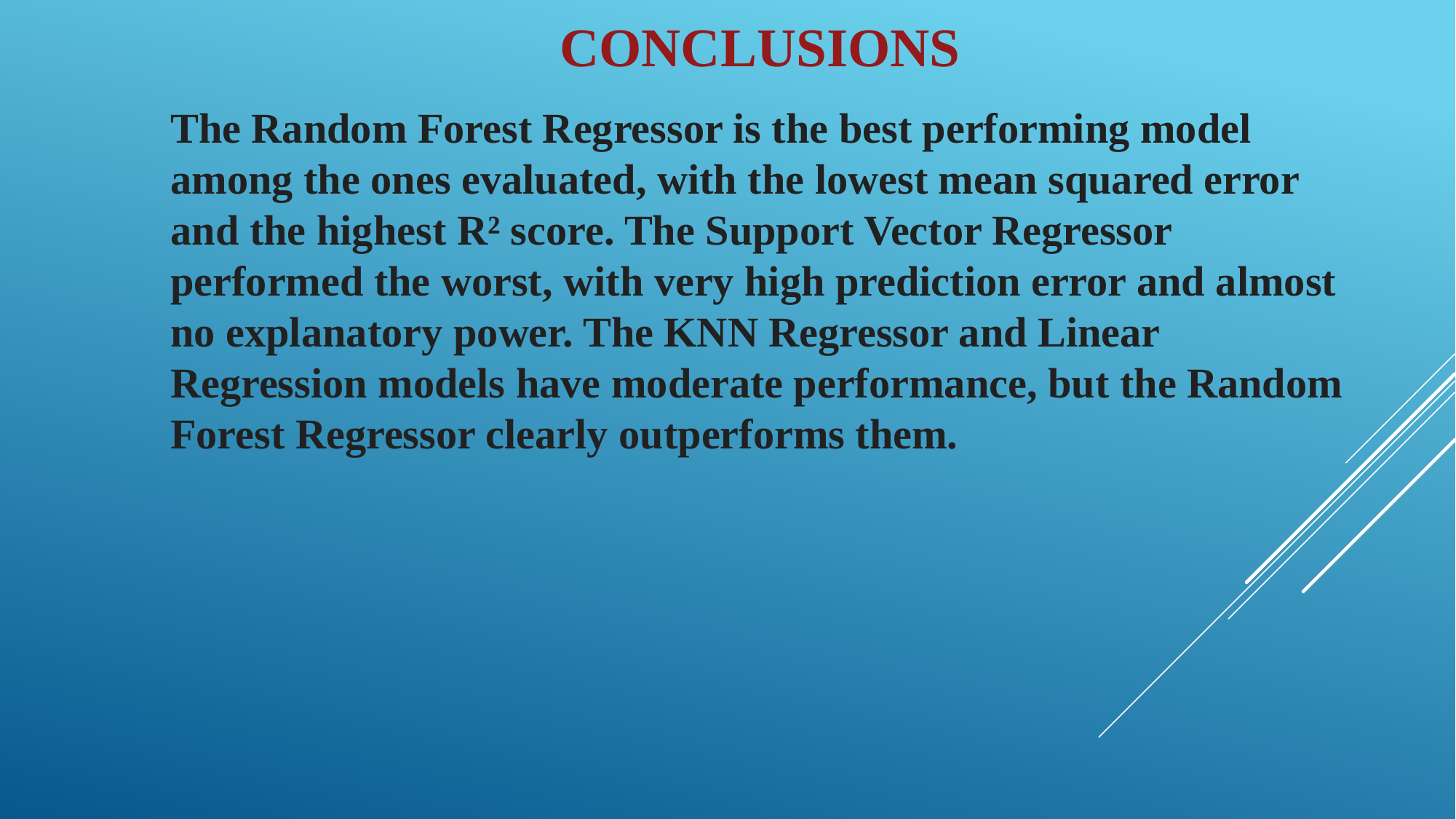

CONCLUSIONS
The Random Forest Regressor is the best performing model among the ones evaluated, with the lowest mean squared error and the highest R² score. The Support Vector Regressor performed the worst, with very high prediction error and almost no explanatory power. The KNN Regressor and Linear Regression models have moderate performance, but the Random Forest Regressor clearly outperforms them.